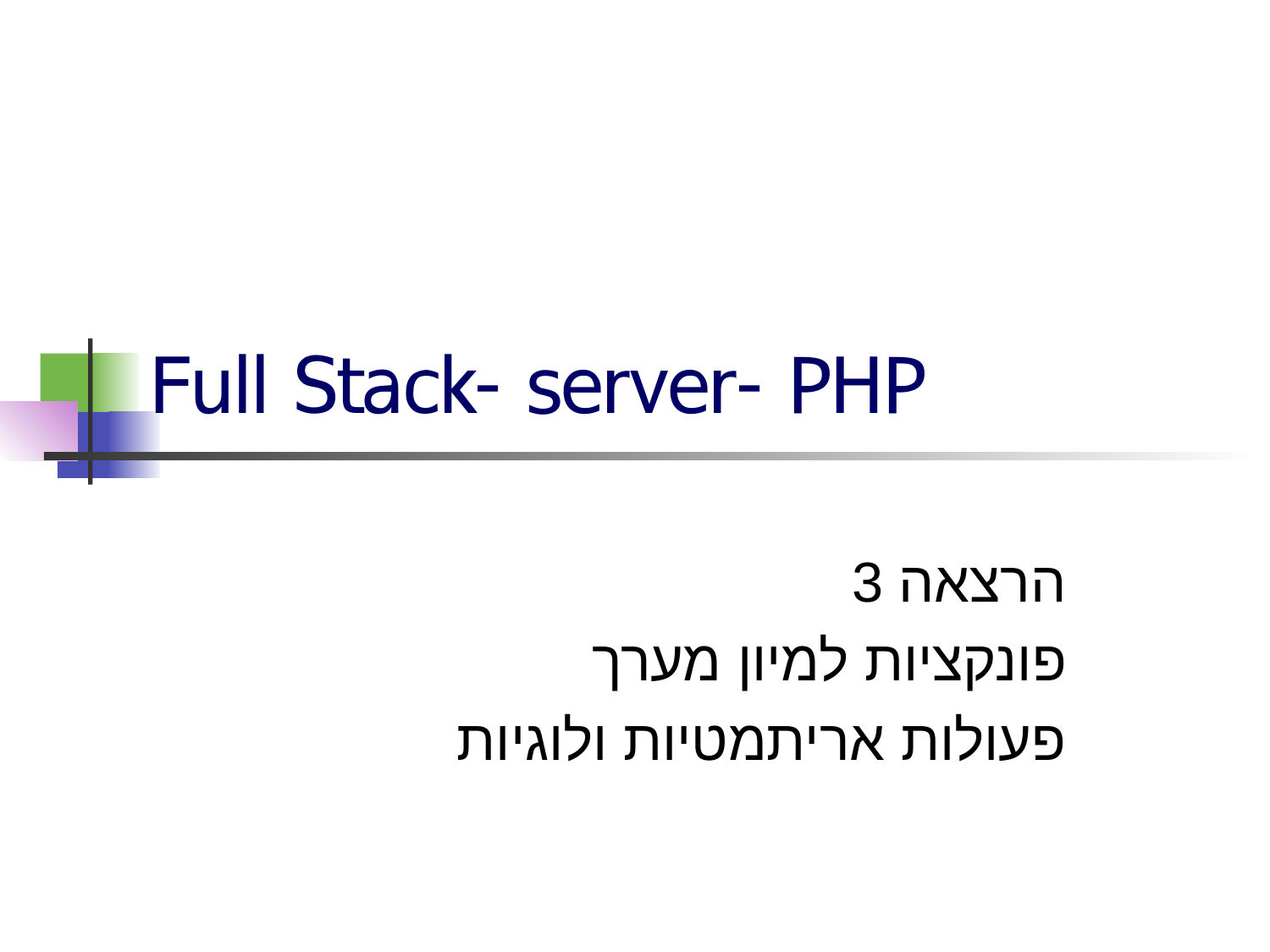

# Full Stack- server- PHP
הרצאה 3
	פונקציות למיון מערך
	פעולות אריתמטיות ולוגיות